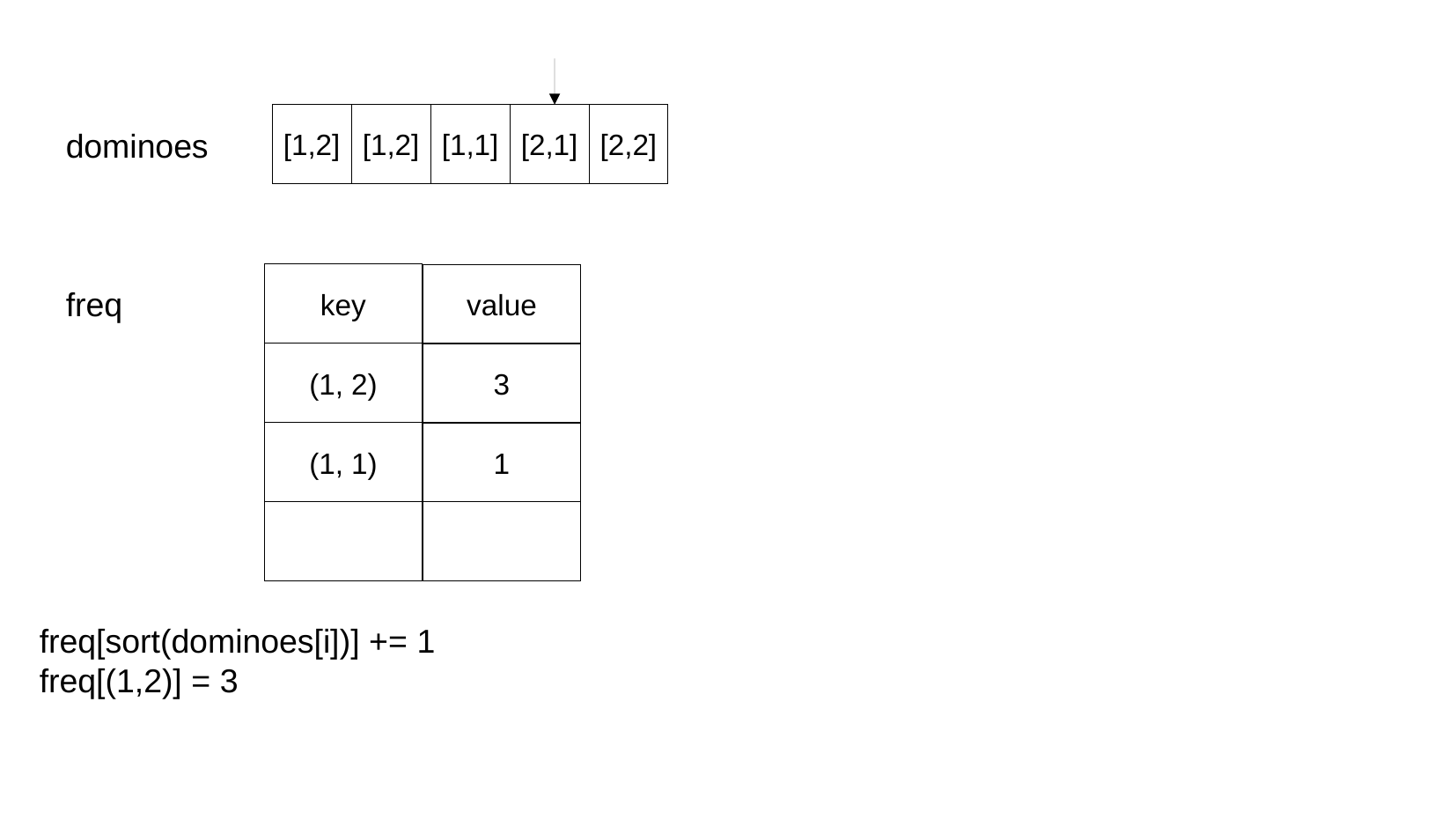

[1,2]
[1,2]
[1,1]
[2,1]
[2,2]
dominoes
key
value
freq
(1, 2)
3
(1, 1)
1

freq[sort(dominoes[i])] += 1
freq[(1,2)] = 3